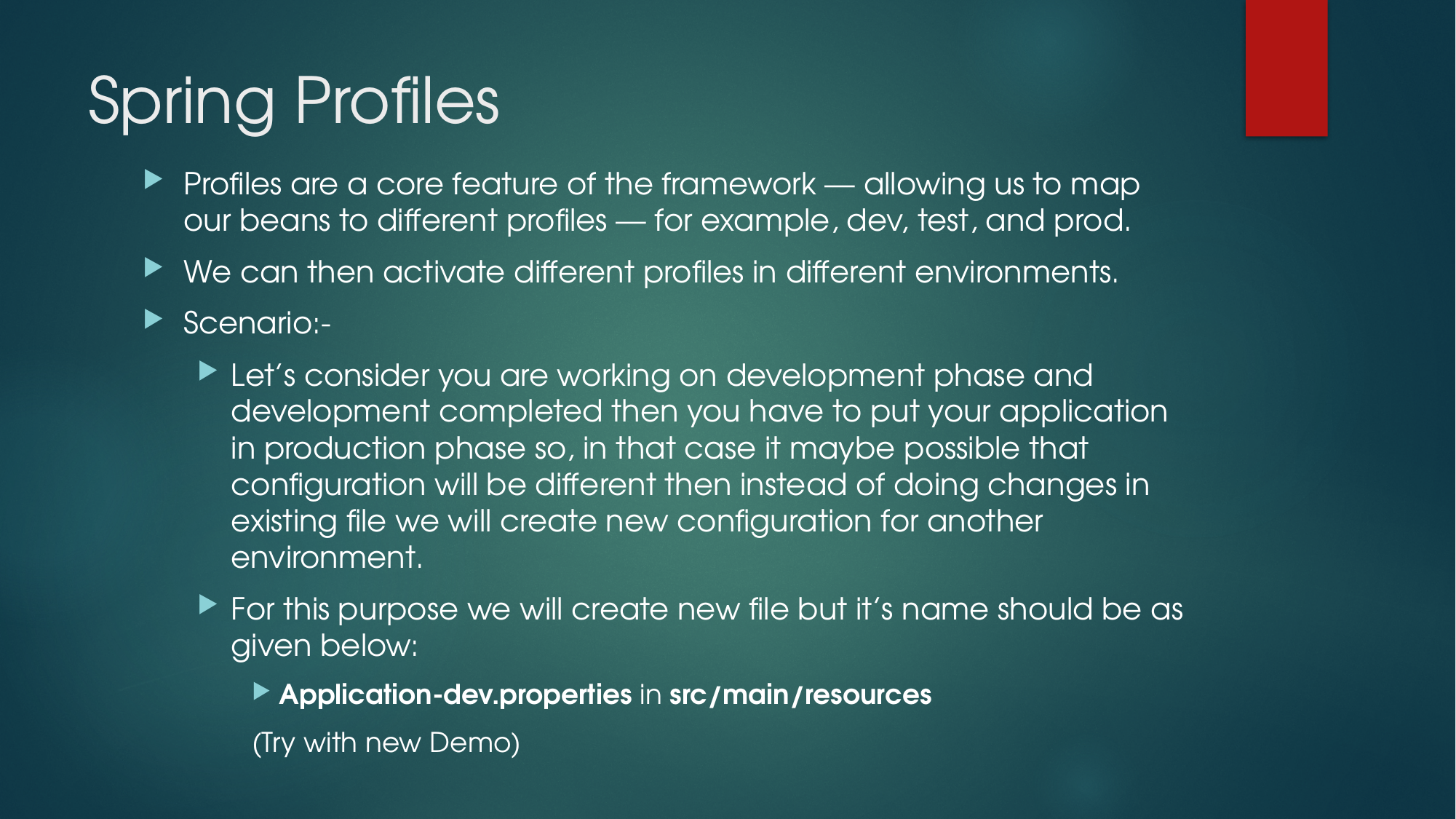

# Spring Profiles
Profiles are a core feature of the framework — allowing us to map our beans to different profiles — for example, dev, test, and prod.
We can then activate different profiles in different environments.
Scenario:-
Let’s consider you are working on development phase and development completed then you have to put your application in production phase so, in that case it maybe possible that configuration will be different then instead of doing changes in existing file we will create new configuration for another environment.
For this purpose we will create new file but it’s name should be as given below:
Application-dev.properties in src/main/resources
(Try with new Demo)